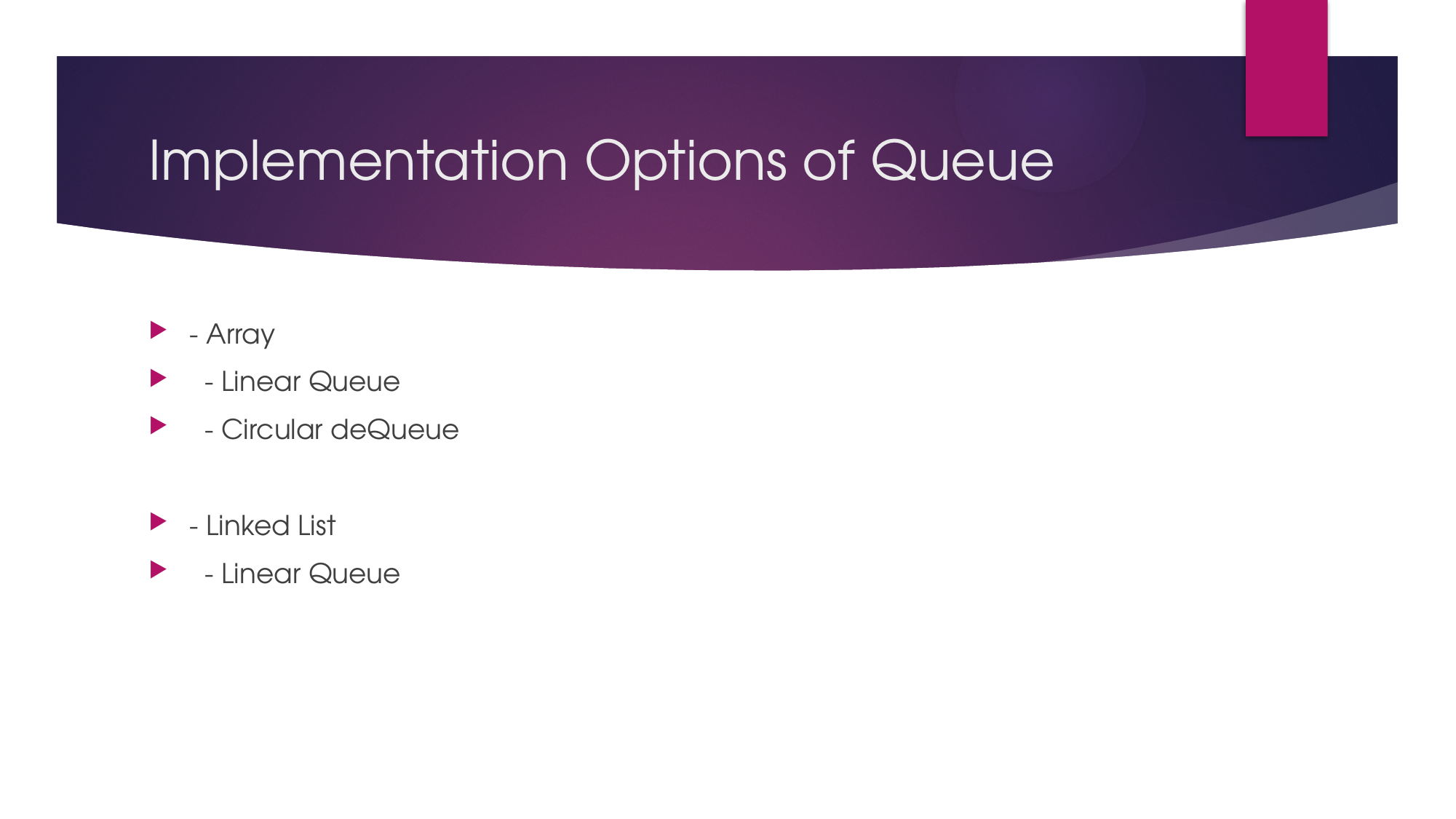

# Implementation Options of Queue
- Array
  - Linear Queue
  - Circular deQueue

- Linked List
  - Linear Queue